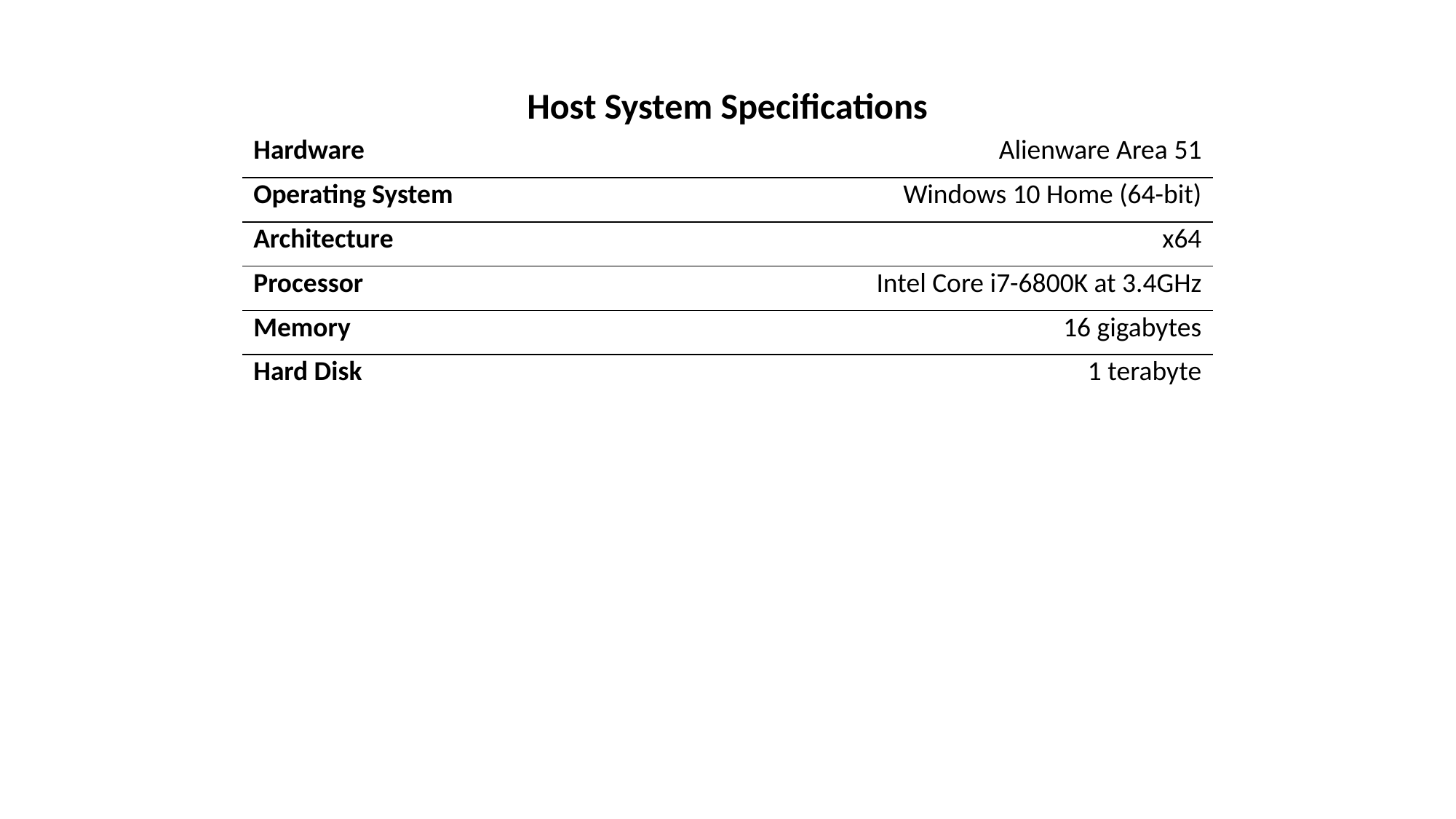

| Host System Specifications |  |
| --- | --- |
| Hardware | Alienware Area 51 |
| Operating System | Windows 10 Home (64-bit) |
| Architecture | x64 |
| Processor | Intel Core i7-6800K at 3.4GHz |
| Memory | 16 gigabytes |
| Hard Disk | 1 terabyte |